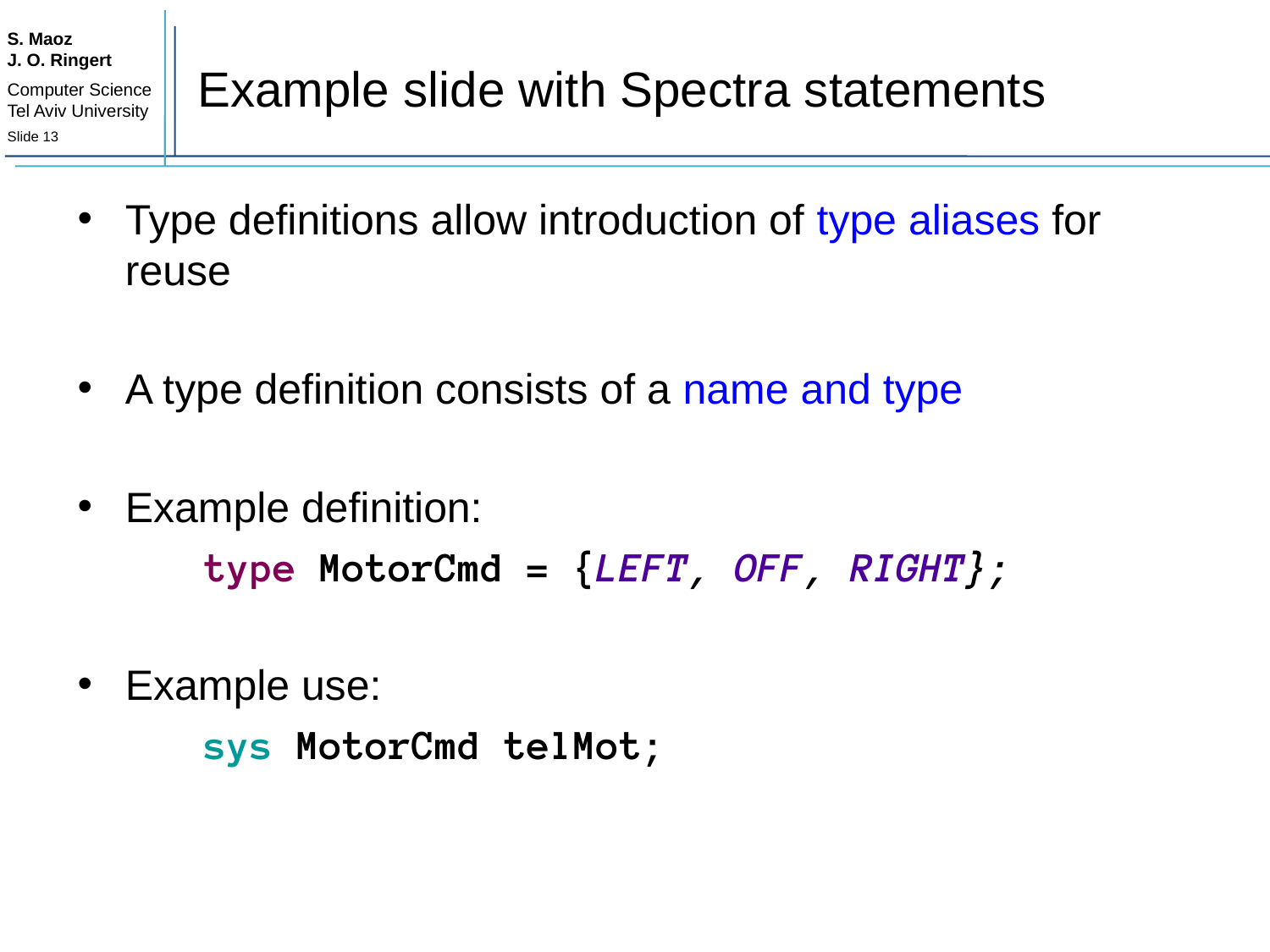

# Example slide with Spectra statements
Type definitions allow introduction of type aliases for reuse

A type definition consists of a name and type

Example definition:
	type MotorCmd = {LEFT, OFF, RIGHT};

Example use:
	sys MotorCmd telMot;